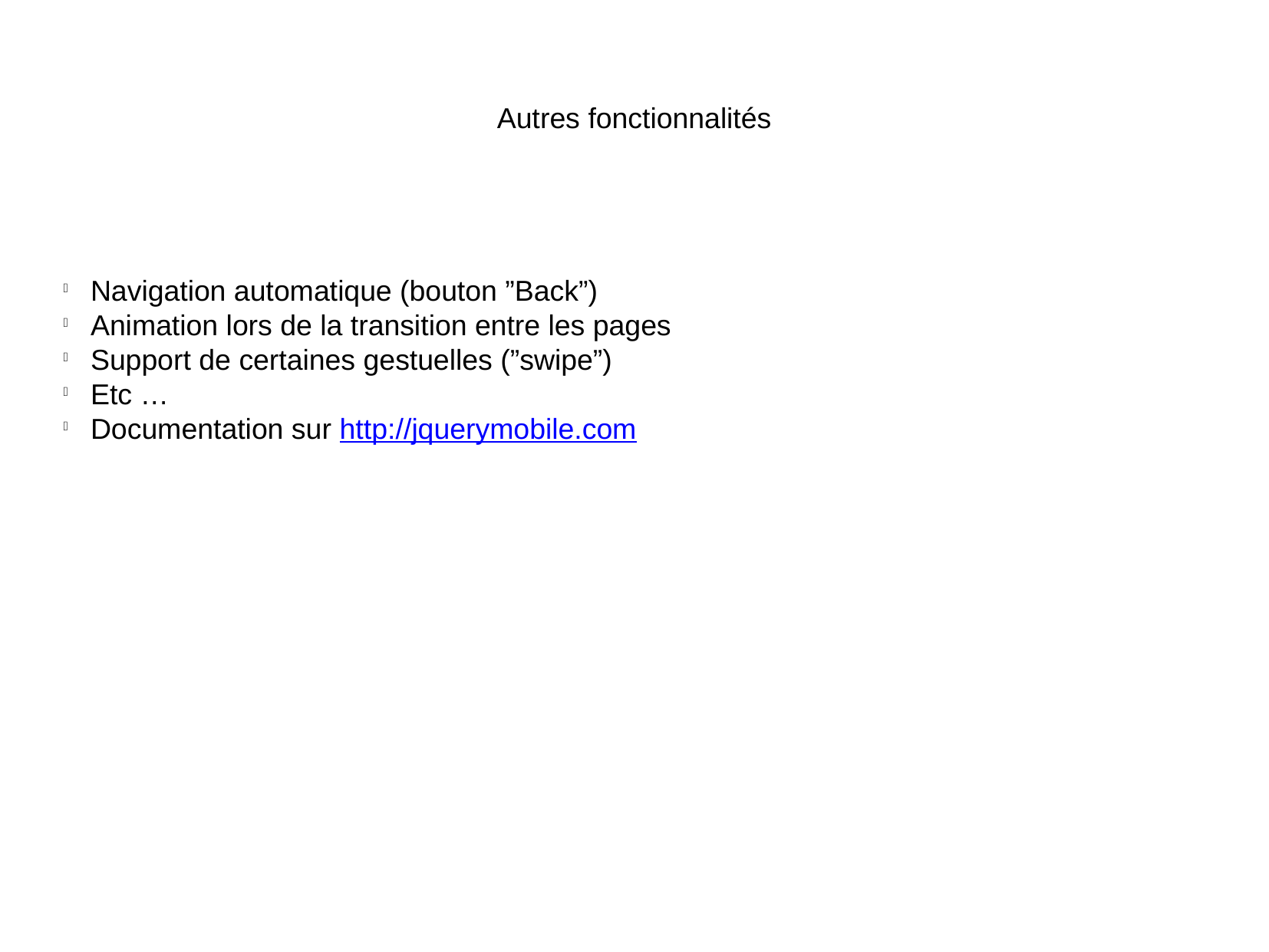

Autres fonctionnalités
Navigation automatique (bouton ”Back”)
Animation lors de la transition entre les pages
Support de certaines gestuelles (”swipe”)
Etc …
Documentation sur http://jquerymobile.com